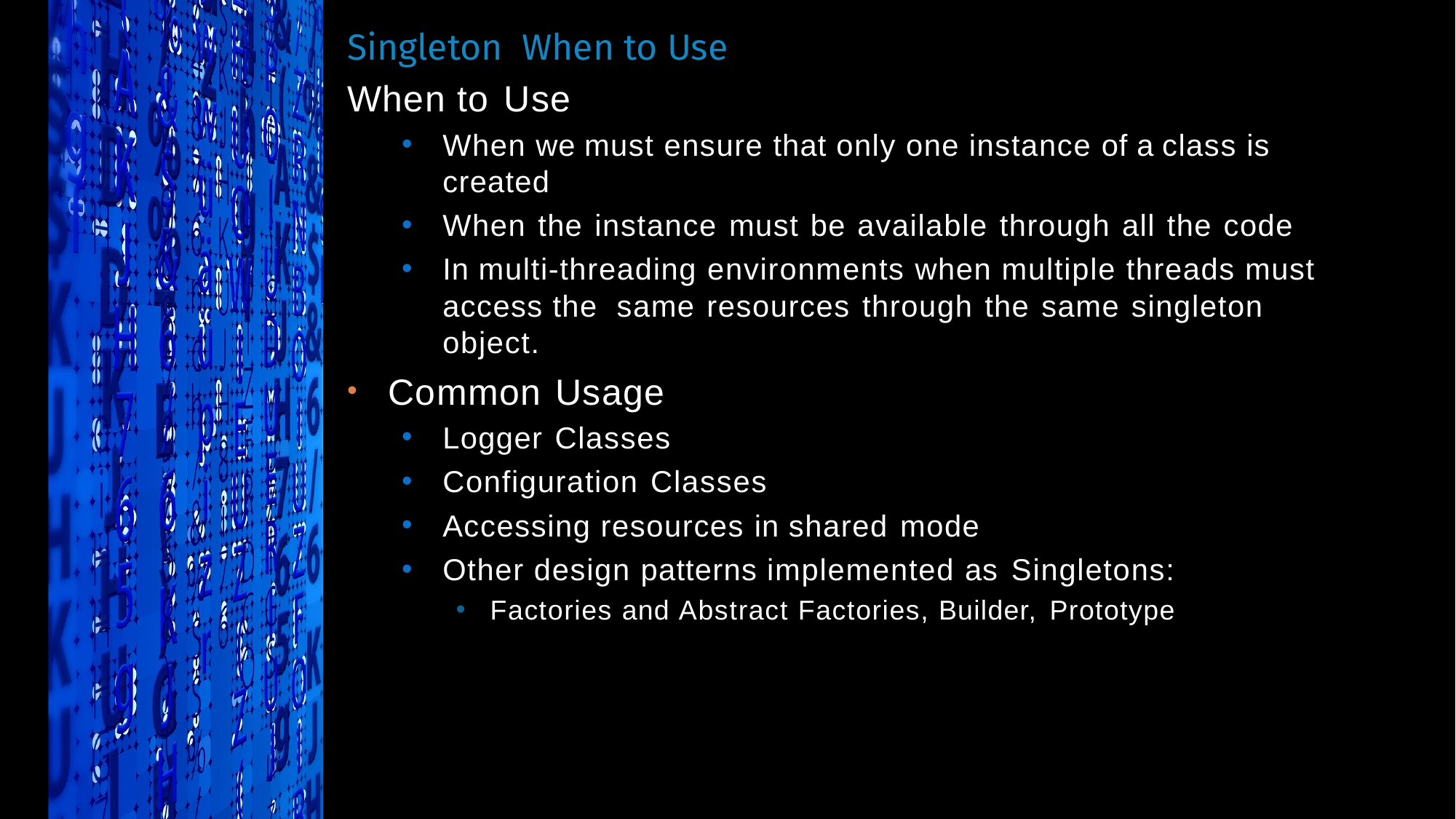

Singleton  When to Use

When to Use
When we must ensure that only one instance of a class is created
When the instance must be available through all the code
In multi-threading environments when multiple threads must access the  same resources through the same singleton object.
Common Usage
Logger Classes
Configuration Classes
Accessing resources in shared mode
Other design patterns implemented as Singletons:
Factories and Abstract Factories, Builder, Prototype